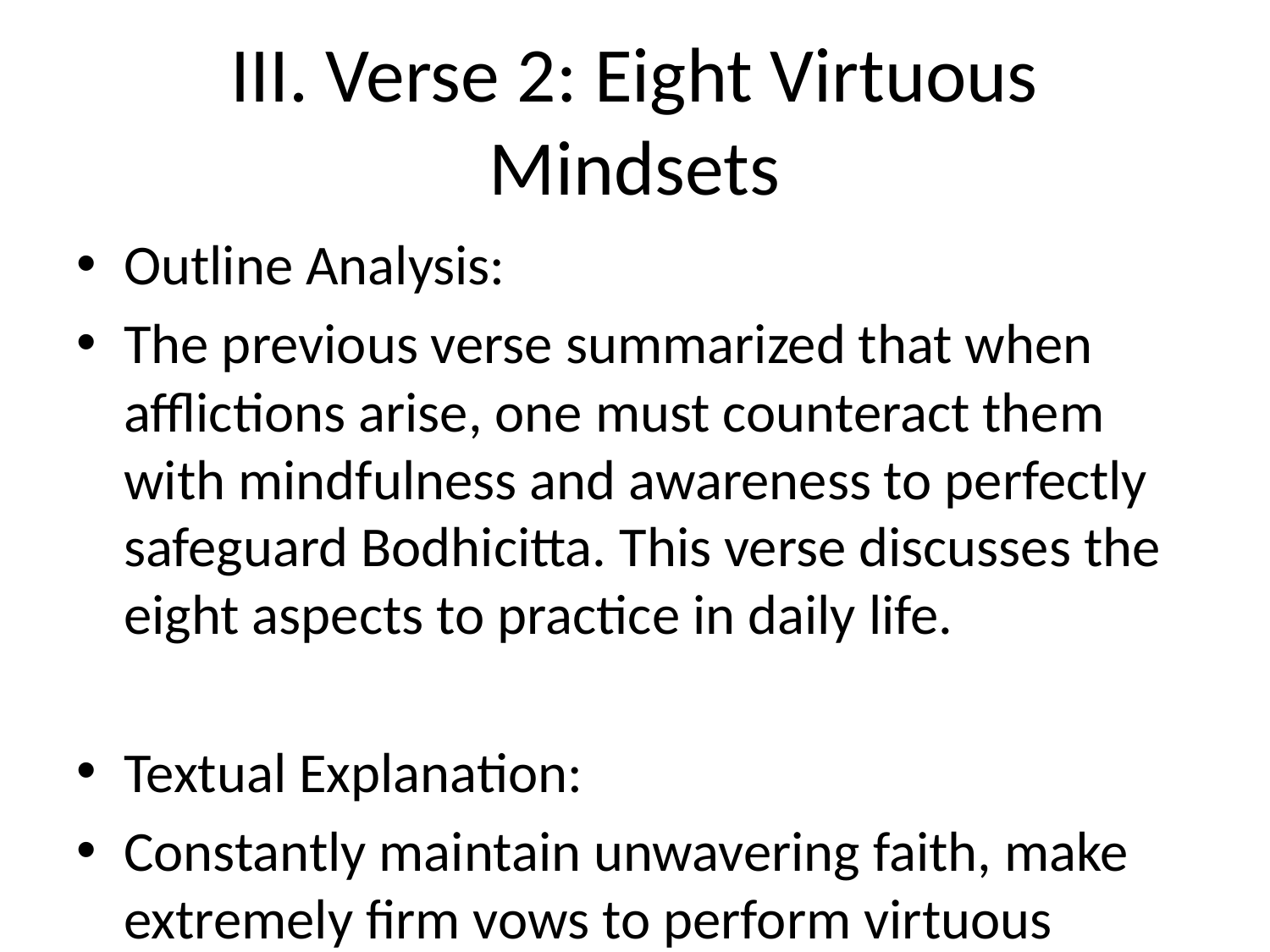

# III. Verse 2: Eight Virtuous Mindsets
Outline Analysis:
The previous verse summarized that when afflictions arise, one must counteract them with mindfulness and awareness to perfectly safeguard Bodhicitta. This verse discusses the eight aspects to practice in daily life.

Textual Explanation:
Constantly maintain unwavering faith, make extremely firm vows to perform virtuous deeds, rejoice in the merits of virtuous actions, remain steadfast even in difficulties without regressing, hold a reverent mind and pay homage through body and other means. Be vigilant against unwholesome actions with shame and guilt, fear wrongdoing, be cautious of cause and effect, guard the sense doors, thereby achieving tranquil and gentle demeanor, and strive to bring joy to other sentient beings.

Key Points:
1. Cultivating Eight Virtuous Mindsets
   - Profound Faith: Unwavering belief in the Three Jewels and Dharma.
   - Extreme Certainty: Firm understanding and conviction.
   - Steadfastness: Stability in faith and practice.
   - Reverence with Politeness: Respect for Dharma and all beings.
   - Shame: Guilt for unwholesome actions.
   - Fear of Cause and Effect: Caution against negative karma.
   - Tranquility: Calmness in body, speech, and mind.
   - Diligent Bestowal of Joy: Strive to benefit and bring joy to beings.
2. Summary
   - Always think of benefiting sentient beings, not just personal happiness.
   - Carefully observe and stabilize these virtues in one's continuum.